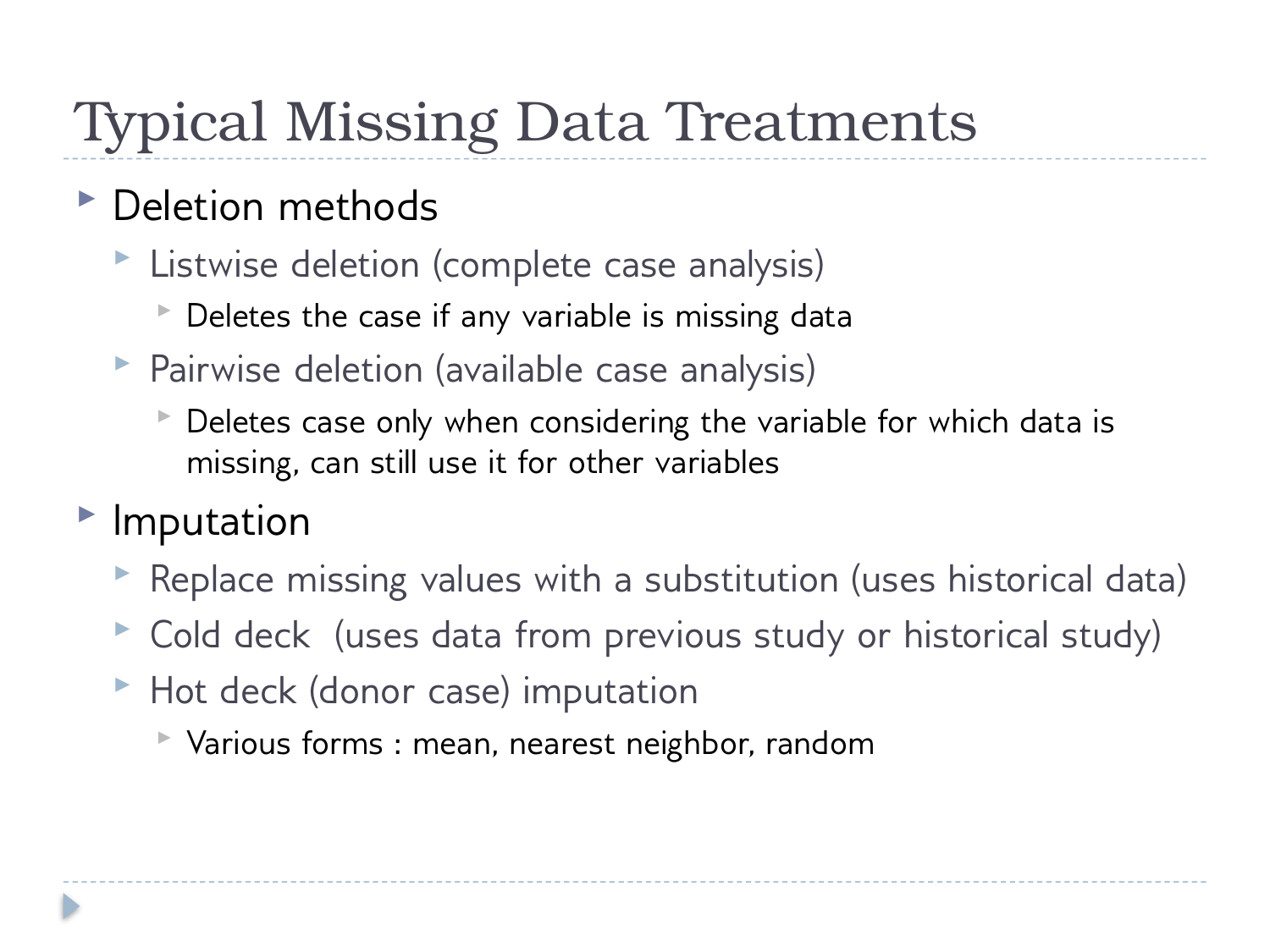

# Typical Missing Data Treatments
Deletion methods
Listwise deletion (complete case analysis)
Deletes the case if any variable is missing data
Pairwise deletion (available case analysis)
Deletes case only when considering the variable for which data is missing, can still use it for other variables
Imputation
Replace missing values with a substitution (uses historical data)
Cold deck  (uses data from previous study or historical study)
Hot deck (donor case) imputation
Various forms : mean, nearest neighbor, random